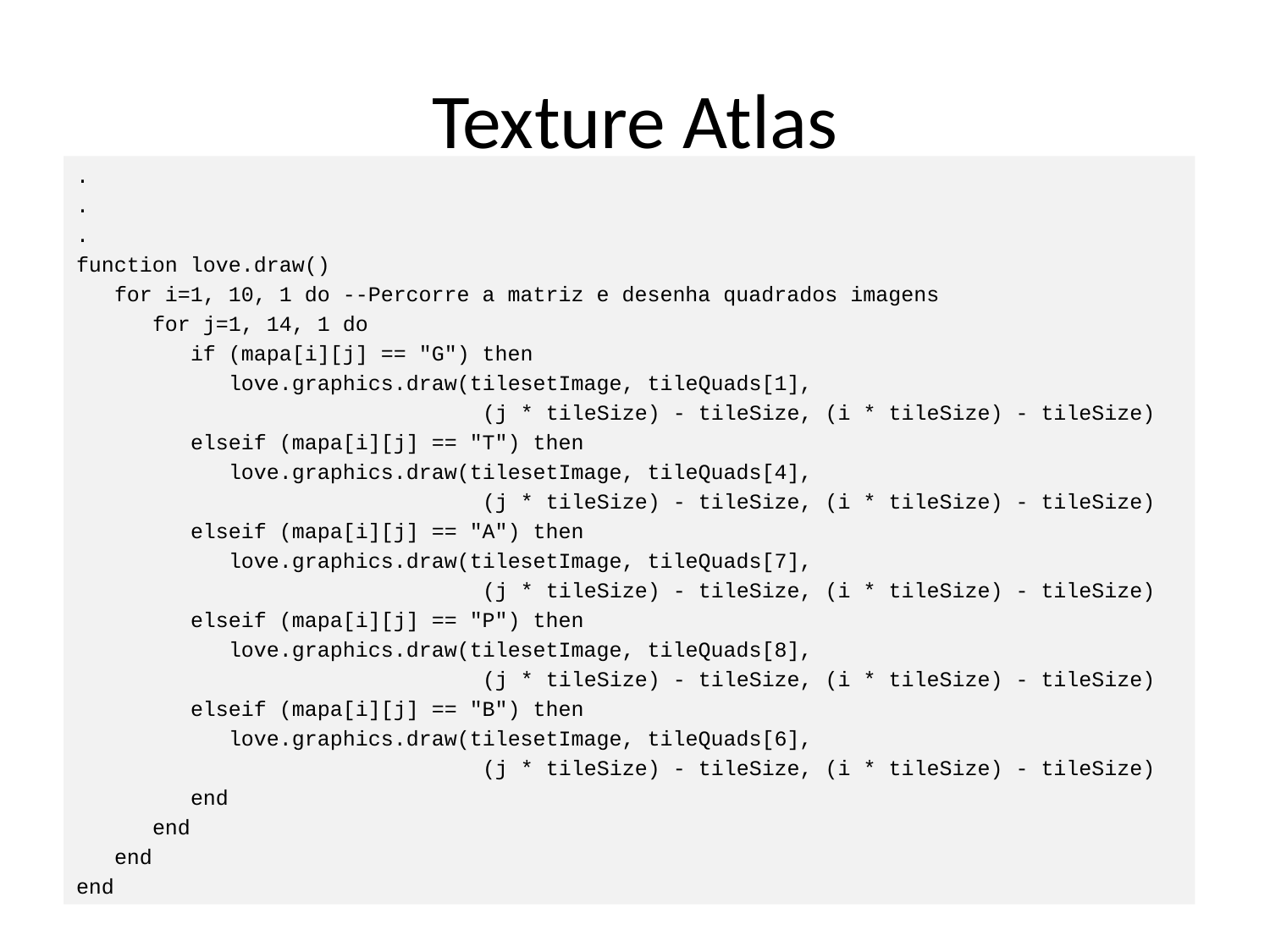

# Texture Atlas
.
.
.
function love.draw()
   for i=1, 10, 1 do --Percorre a matriz e desenha quadrados imagens
      for j=1, 14, 1 do
         if (mapa[i][j] == "G") then
            love.graphics.draw(tilesetImage, tileQuads[1],
                                (j * tileSize) - tileSize, (i * tileSize) - tileSize)
         elseif (mapa[i][j] == "T") then
            love.graphics.draw(tilesetImage, tileQuads[4],
                                (j * tileSize) - tileSize, (i * tileSize) - tileSize)
         elseif (mapa[i][j] == "A") then
            love.graphics.draw(tilesetImage, tileQuads[7],
                                (j * tileSize) - tileSize, (i * tileSize) - tileSize)
         elseif (mapa[i][j] == "P") then
            love.graphics.draw(tilesetImage, tileQuads[8],
                                (j * tileSize) - tileSize, (i * tileSize) - tileSize)
         elseif (mapa[i][j] == "B") then
            love.graphics.draw(tilesetImage, tileQuads[6],
                                (j * tileSize) - tileSize, (i * tileSize) - tileSize)
         end
      end
   end
end